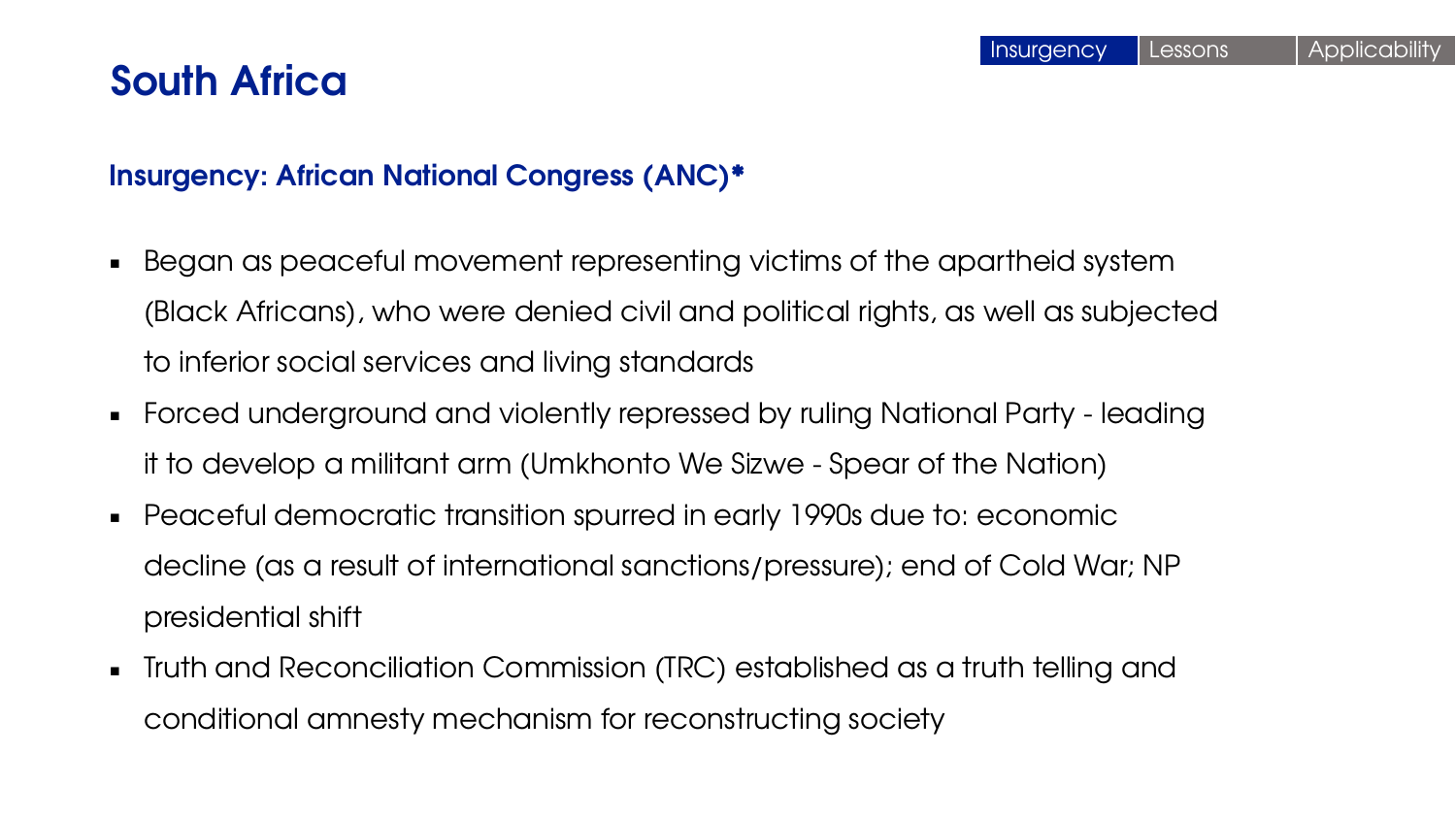

| Insurgency | Lessons | Applicability |
| --- | --- | --- |
South Africa
Insurgency: African National Congress (ANC)*

Began as peaceful movement representing victims of the apartheid system (Black Africans), who were denied civil and political rights, as well as subjected to inferior social services and living standards
Forced underground and violently repressed by ruling National Party - leading it to develop a militant arm (Umkhonto We Sizwe - Spear of the Nation)
Peaceful democratic transition spurred in early 1990s due to: economic decline (as a result of international sanctions/pressure); end of Cold War; NP presidential shift
Truth and Reconciliation Commission (TRC) established as a truth telling and conditional amnesty mechanism for reconstructing society